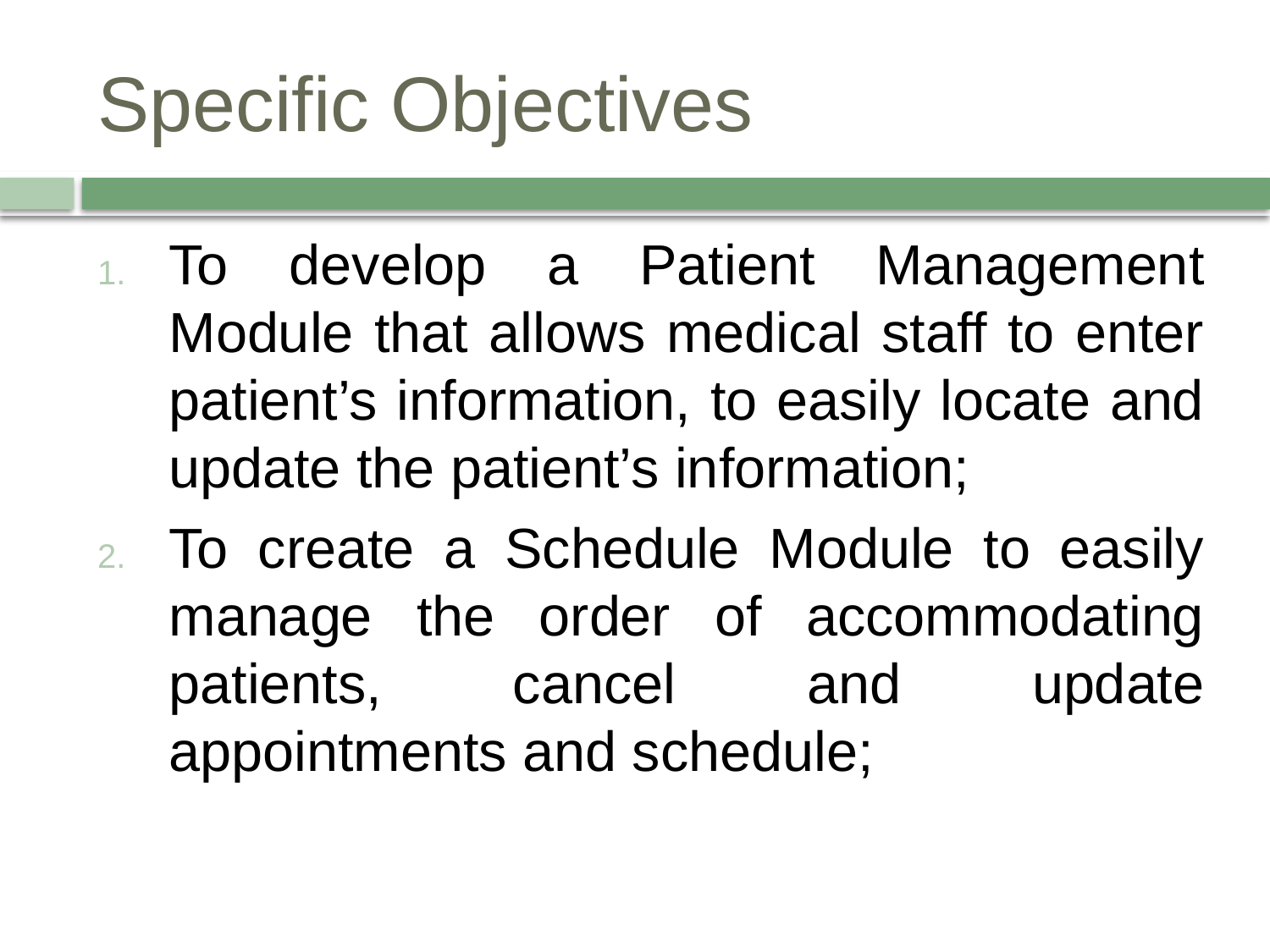

# Specific Objectives
To develop a Patient Management Module that allows medical staff to enter patient’s information, to easily locate and update the patient’s information;
To create a Schedule Module to easily manage the order of accommodating patients, cancel and update appointments and schedule;